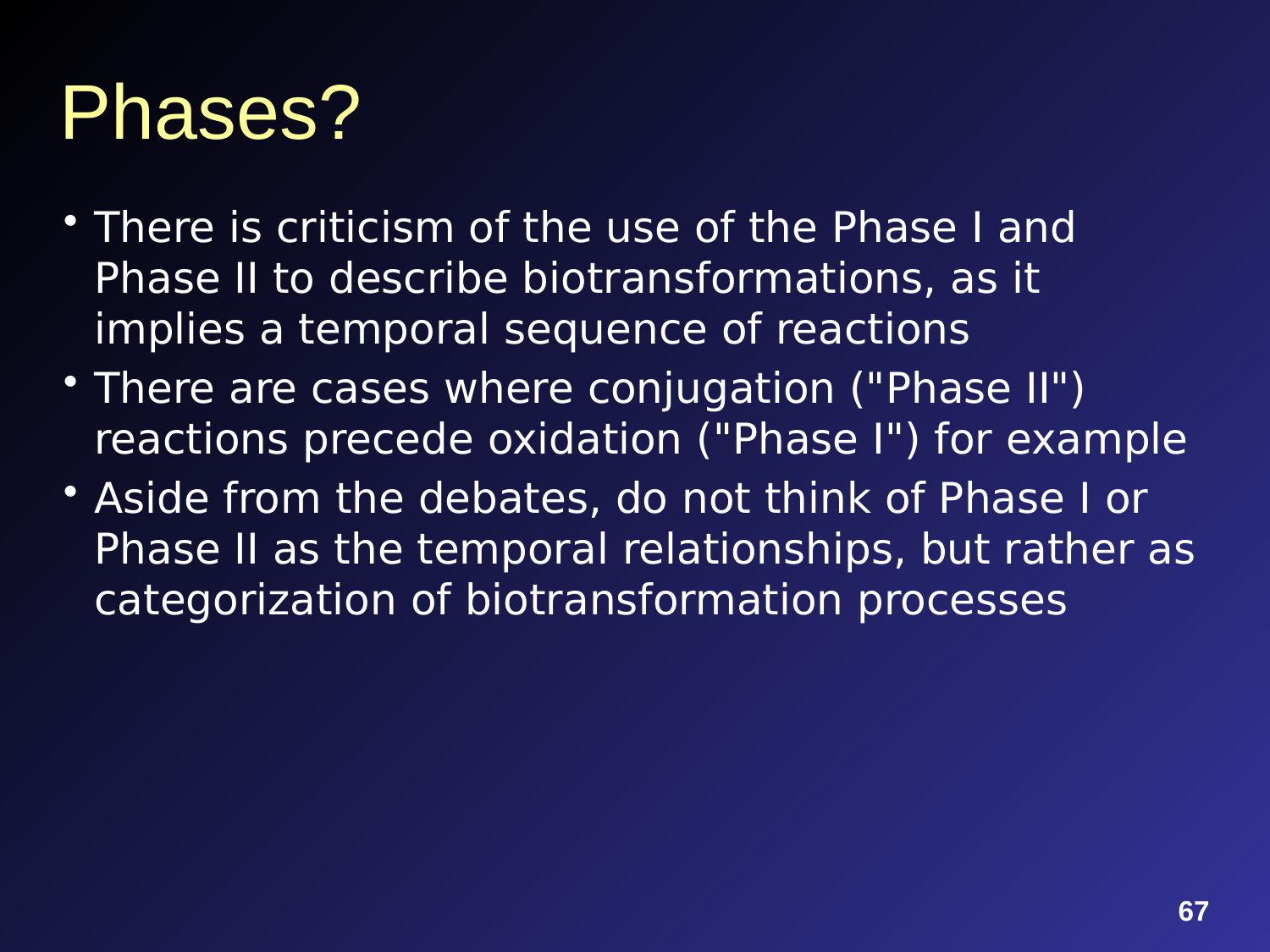

# Phases?
There is criticism of the use of the Phase I and Phase II to describe biotransformations, as it implies a temporal sequence of reactions
There are cases where conjugation ("Phase II") reactions precede oxidation ("Phase I") for example
Aside from the debates, do not think of Phase I or Phase II as the temporal relationships, but rather as categorization of biotransformation processes
67